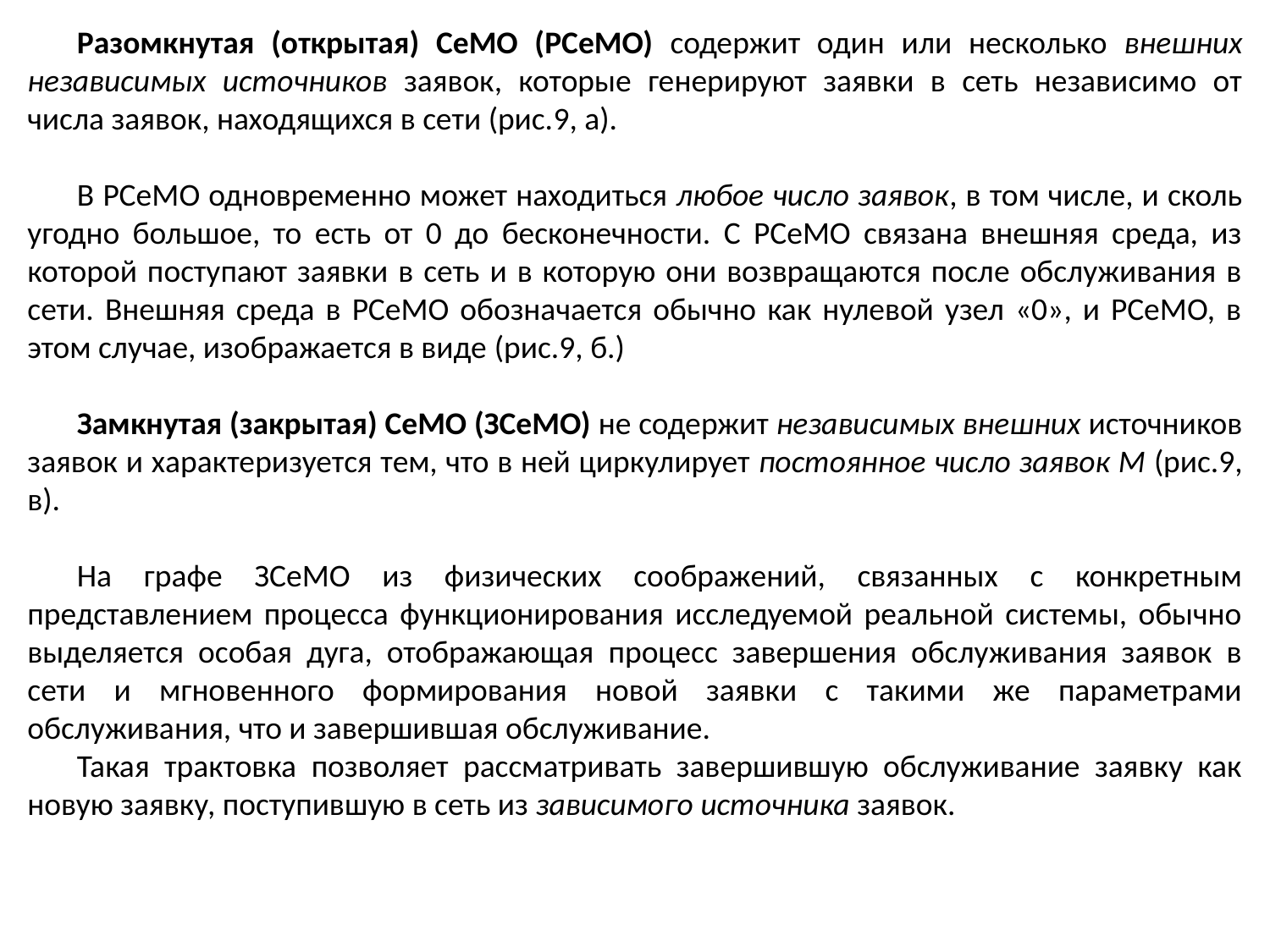

Разомкнутая (открытая) СеМО (РСеМО) содержит один или несколько внешних независимых источников заявок, которые генерируют заявки в сеть независимо от числа заявок, находящихся в сети (рис.9, а).

В РСеМО одновременно может находиться любое число заявок, в том числе, и сколь угодно большое, то есть от 0 до бесконечности. С РСеМО связана внешняя среда, из которой поступают заявки в сеть и в которую они возвращаются после обслуживания в сети. Внешняя среда в РСеМО обозначается обычно как нулевой узел «0», и РСеМО, в этом случае, изображается в виде (рис.9, б.)

Замкнутая (закрытая) СеМО (ЗСеМО) не содержит независимых внешних источников заявок и характеризуется тем, что в ней циркулирует постоянное число заявок М (рис.9, в).

На графе ЗСеМО из физических соображений, связанных с конкретным представлением процесса функционирования исследуемой реальной системы, обычно выделяется особая дуга, отображающая процесс завершения обслуживания заявок в сети и мгновенного формирования новой заявки с такими же параметрами обслуживания, что и завершившая обслуживание.
Такая трактовка позволяет рассматривать завершившую обслуживание заявку как новую заявку, поступившую в сеть из зависимого источника заявок.